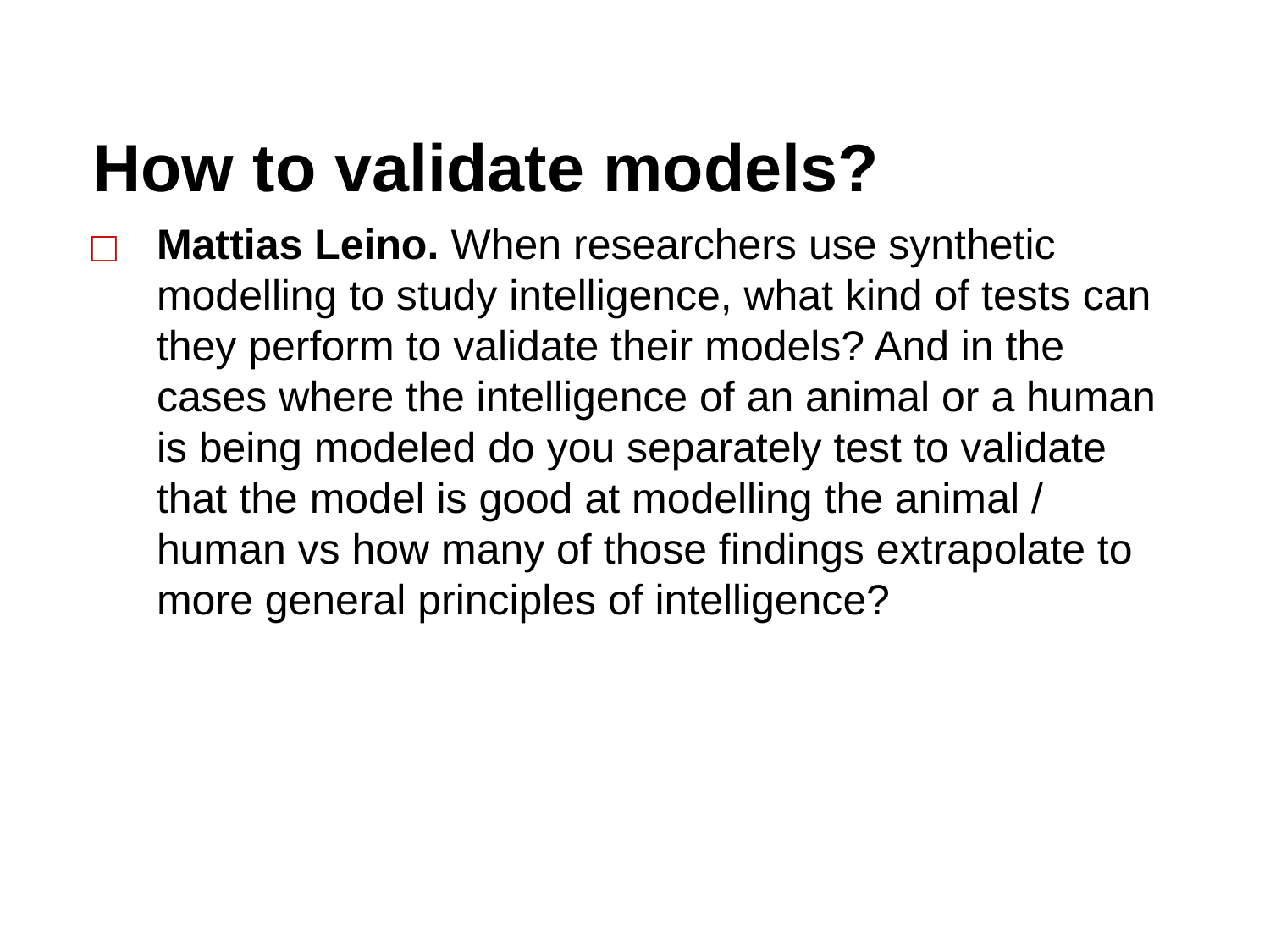

# How to validate models?
Mattias Leino. When researchers use synthetic modelling to study intelligence, what kind of tests can they perform to validate their models? And in the cases where the intelligence of an animal or a human is being modeled do you separately test to validate that the model is good at modelling the animal / human vs how many of those findings extrapolate to more general principles of intelligence?